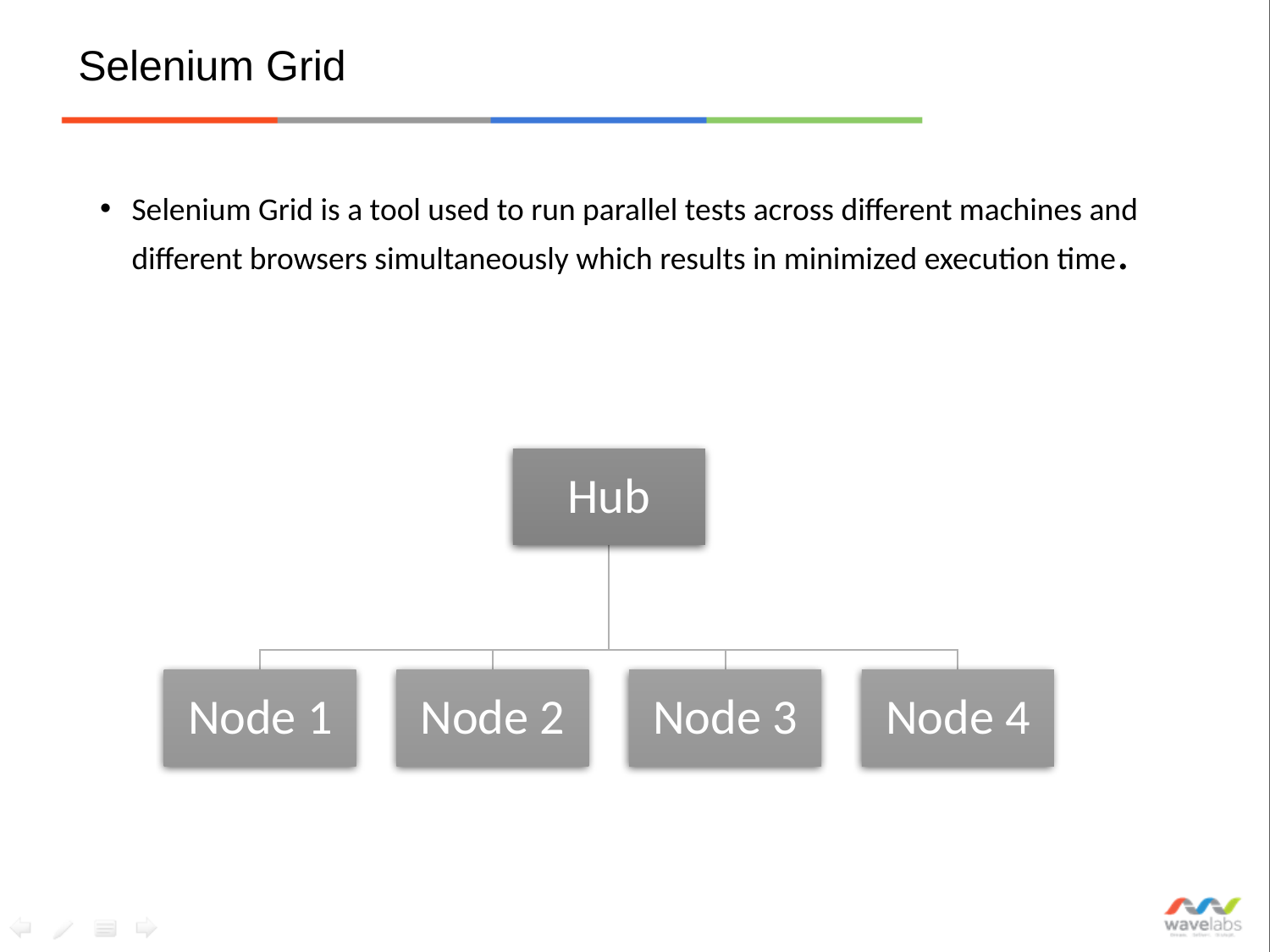

# Selenium Grid
Selenium Grid is a tool used to run parallel tests across different machines and different browsers simultaneously which results in minimized execution time.

Hub

Node 1

Node 2

Node 3

Node 4